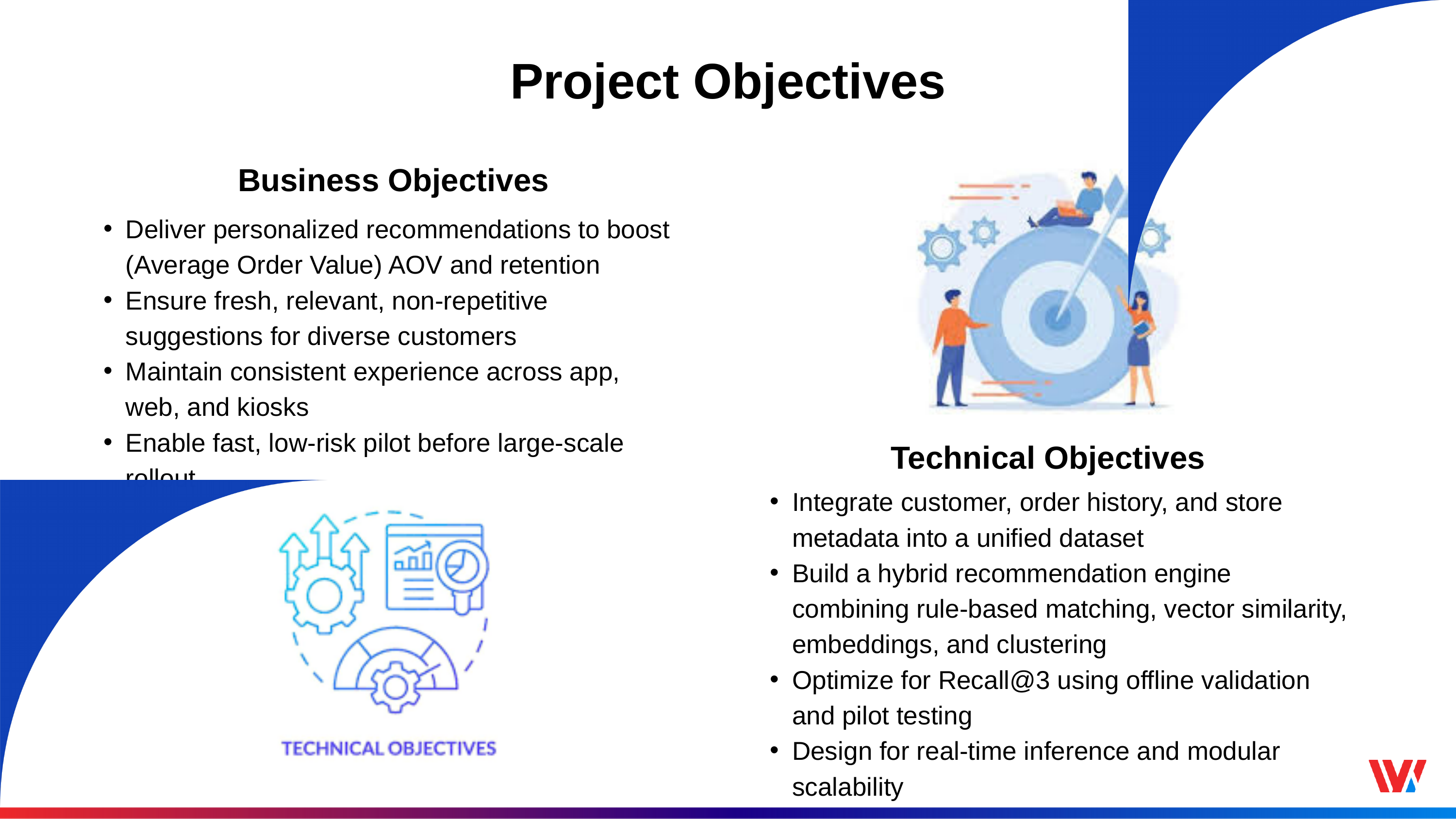

Project Objectives

Business Objectives
Deliver personalized recommendations to boost (Average Order Value) AOV and retention
Ensure fresh, relevant, non-repetitive suggestions for diverse customers
Maintain consistent experience across app, web, and kiosks
Enable fast, low-risk pilot before large-scale rollout

Technical Objectives

Integrate customer, order history, and store metadata into a unified dataset
Build a hybrid recommendation engine combining rule-based matching, vector similarity, embeddings, and clustering
Optimize for Recall@3 using offline validation and pilot testing
Design for real-time inference and modular scalability